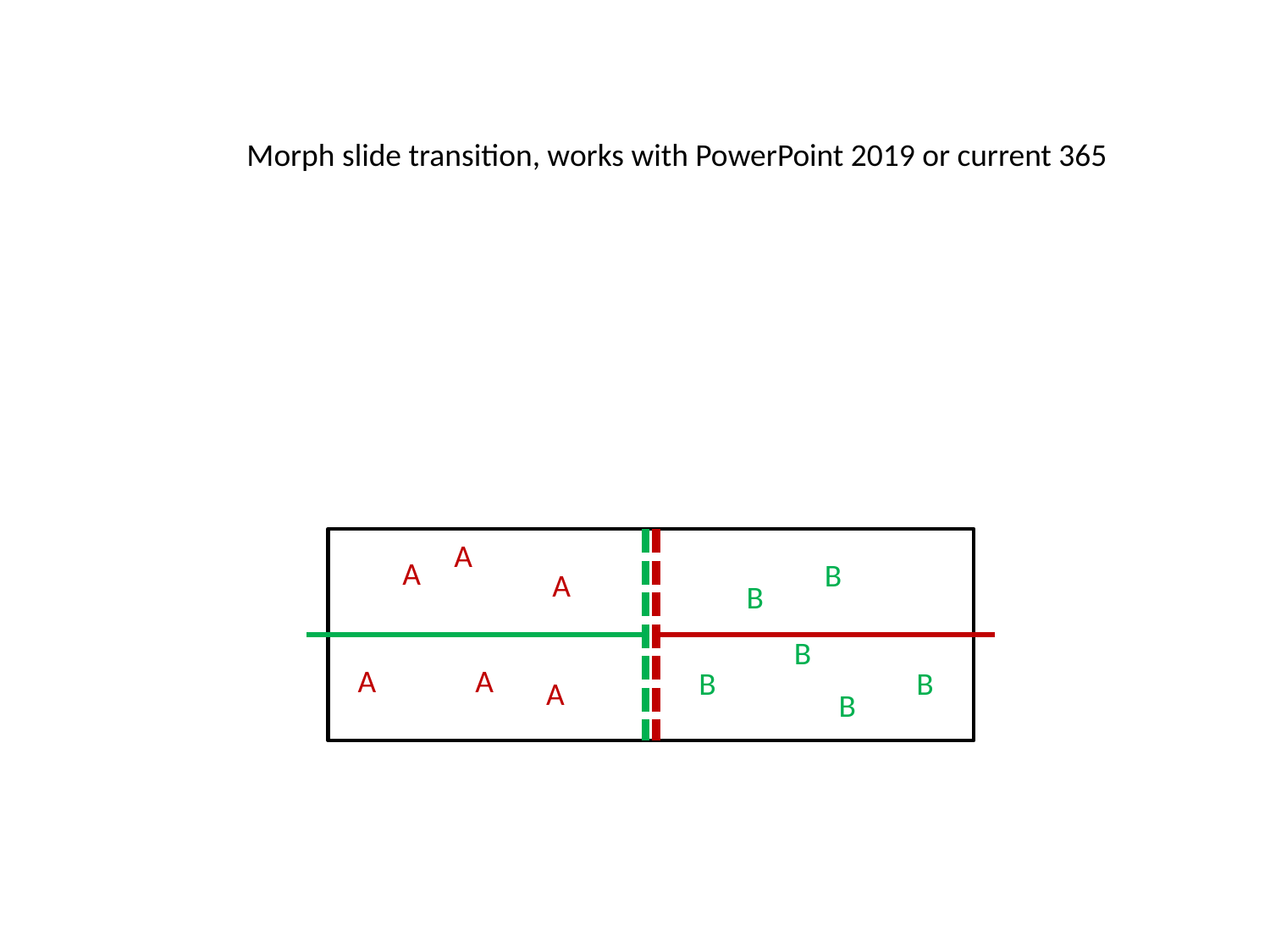

Morph slide transition, works with PowerPoint 2019 or current 365

A
A
B
A
B
B
A
A
B
B
A
B